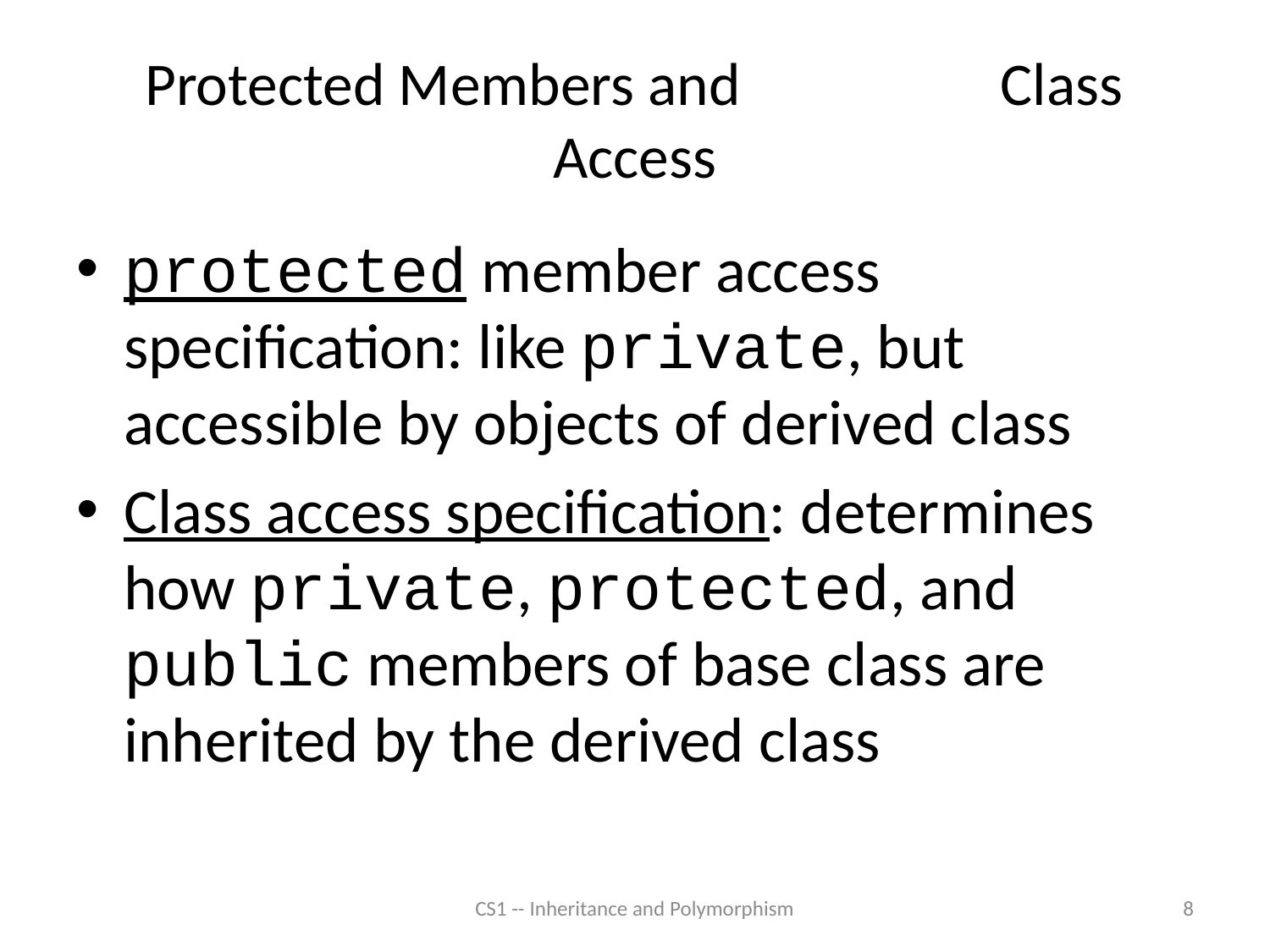

# Protected Members and                   Class Access
protected member access specification: like private, but accessible by objects of derived class
Class access specification: determines how private, protected, and public members of base class are inherited by the derived class

CS1 -- Inheritance and Polymorphism
8